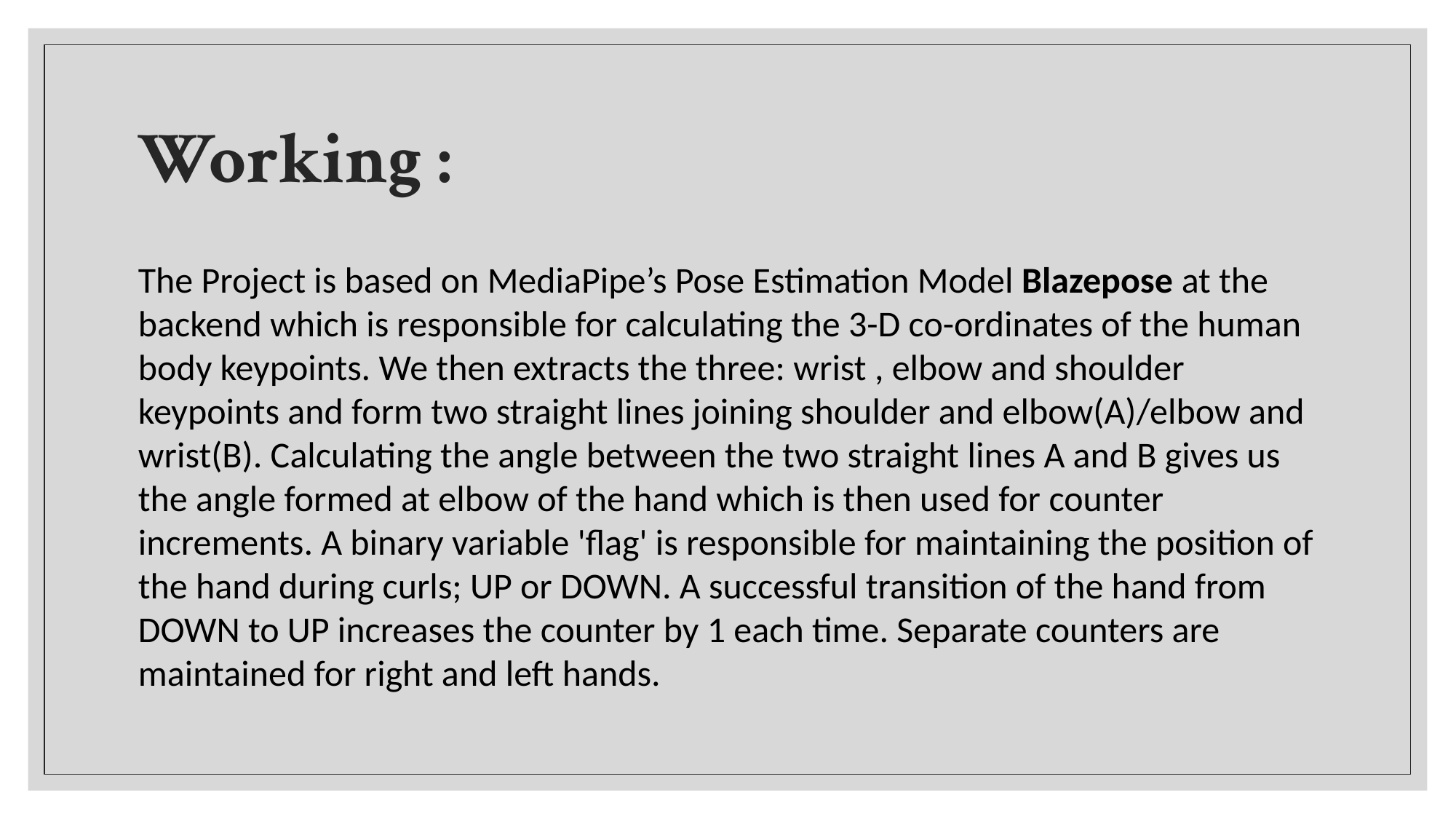

# Working :
The Project is based on MediaPipe’s Pose Estimation Model Blazepose at the backend which is responsible for calculating the 3-D co-ordinates of the human body keypoints. We then extracts the three: wrist , elbow and shoulder keypoints and form two straight lines joining shoulder and elbow(A)/elbow and wrist(B). Calculating the angle between the two straight lines A and B gives us the angle formed at elbow of the hand which is then used for counter increments. A binary variable 'flag' is responsible for maintaining the position of the hand during curls; UP or DOWN. A successful transition of the hand from DOWN to UP increases the counter by 1 each time. Separate counters are maintained for right and left hands.